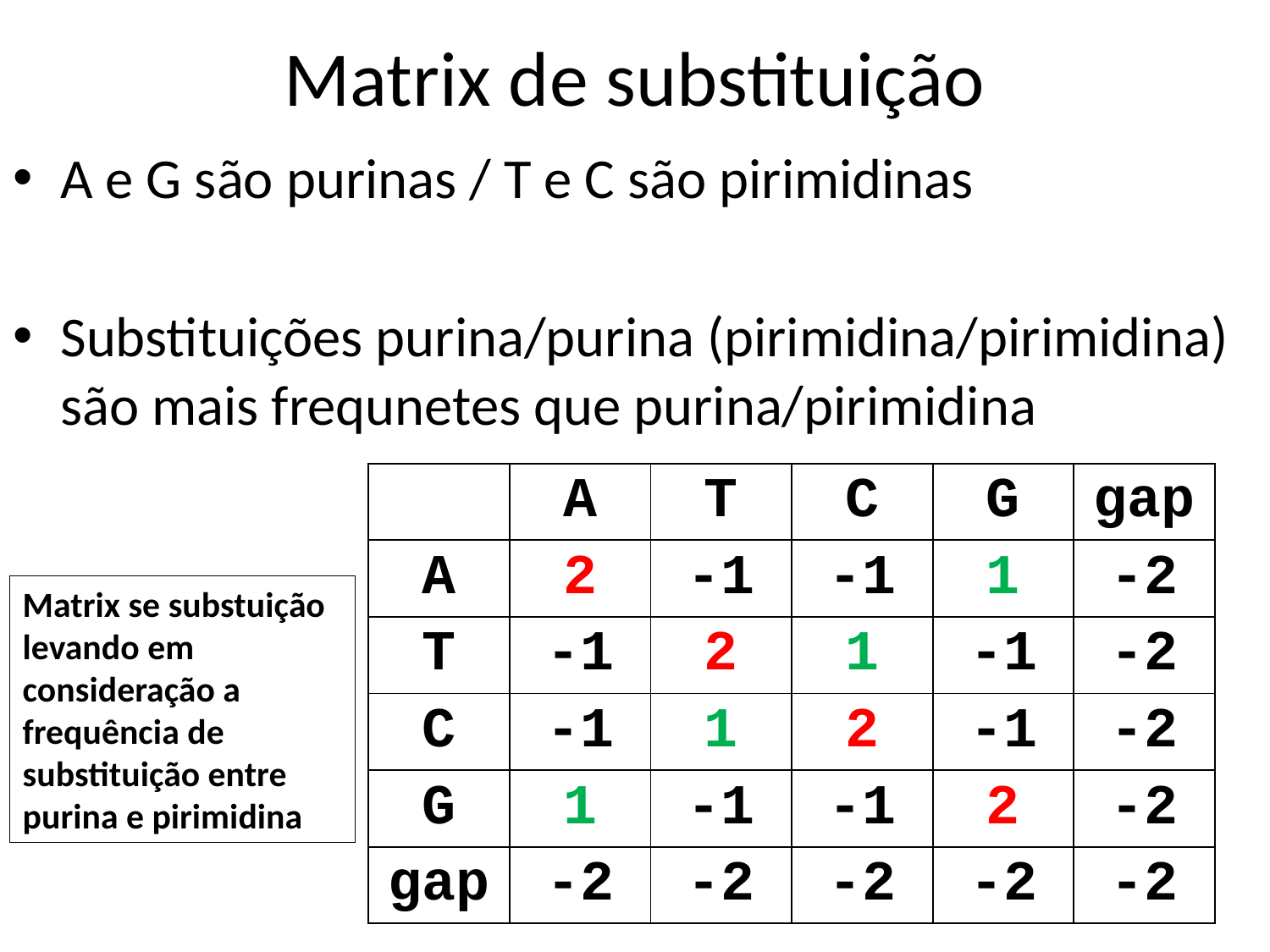

# Matrix de substituição
A e G são purinas / T e C são pirimidinas

Substituições purina/purina (pirimidina/pirimidina) são mais frequnetes que purina/pirimidina
|  | A | T | C | G | gap |
| --- | --- | --- | --- | --- | --- |
| A | 2 | -1 | -1 | 1 | -2 |
| T | -1 | 2 | 1 | -1 | -2 |
| C | -1 | 1 | 2 | -1 | -2 |
| G | 1 | -1 | -1 | 2 | -2 |
| gap | -2 | -2 | -2 | -2 | -2 |
Matrix se substuição levando em consideração a frequência de substituição entre purina e pirimidina